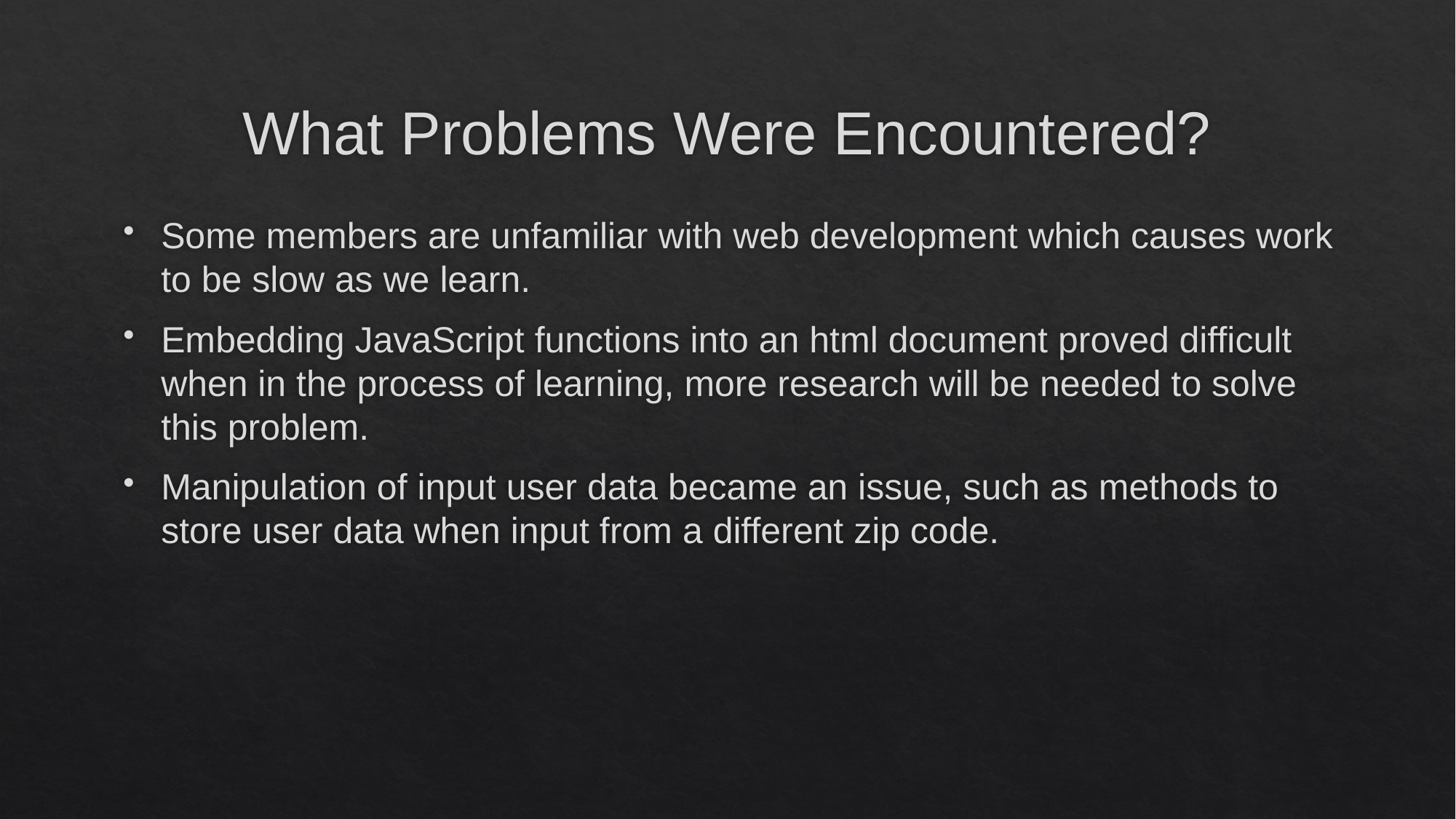

# What Problems Were Encountered?
Some members are unfamiliar with web development which causes work to be slow as we learn.
Embedding JavaScript functions into an html document proved difficult when in the process of learning, more research will be needed to solve this problem.
Manipulation of input user data became an issue, such as methods to store user data when input from a different zip code.